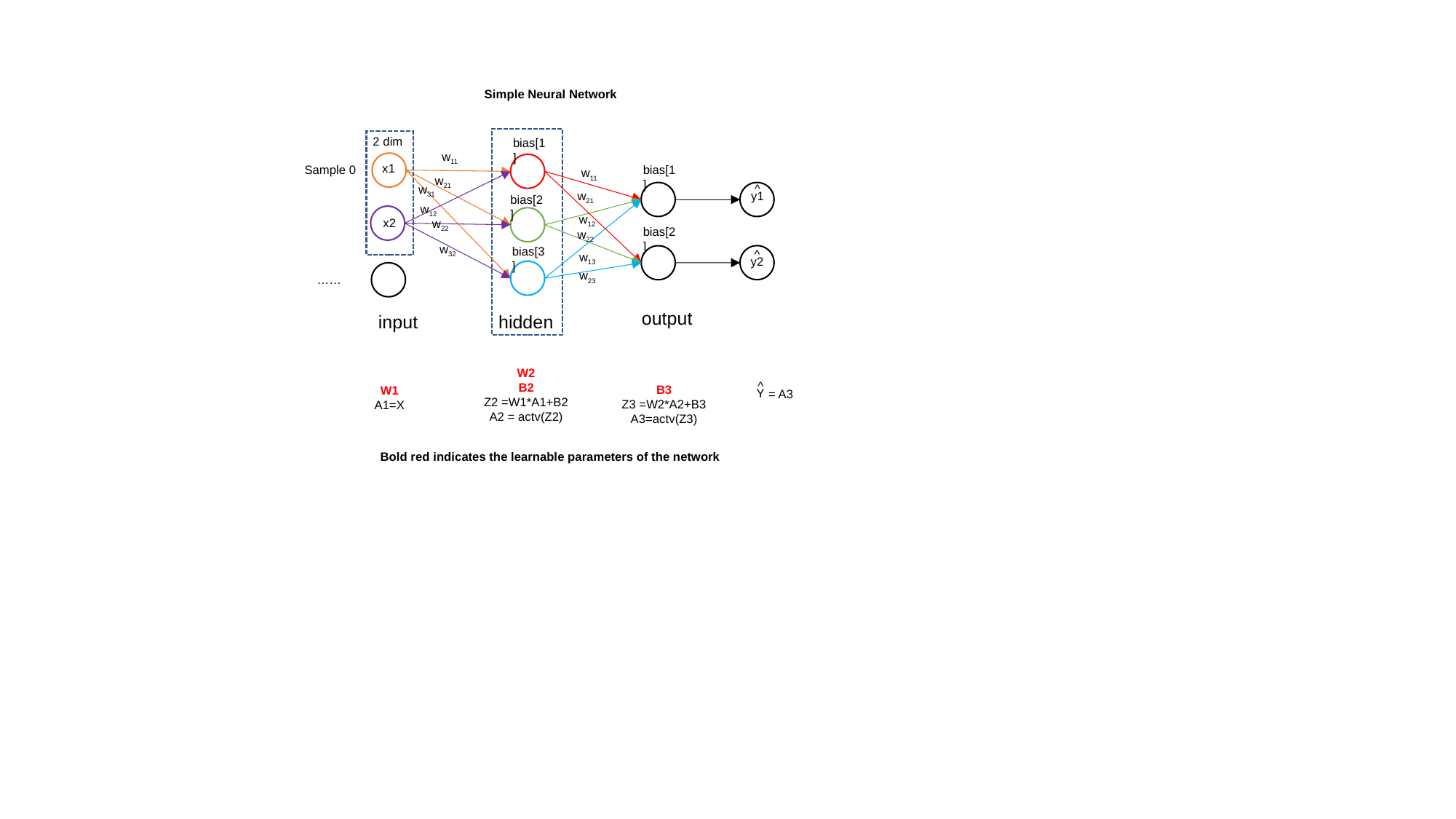

Simple Neural Network
2 dim

bias[1]

w11

x1
Sample 0
bias[1]
w11
w21
w31

^
y1
w21
bias[2]
w12
w12

x2
w22
bias[2]
w22
w32
bias[3]
w13

^
y2

w23
……
output
input
hidden
W2
B2
Z2 =W1*A1+B2
A2 = actv(Z2)
B3
Z3 =W2*A2+B3
A3=actv(Z3)
W1
A1=X
^
Y
= A3
Bold red indicates the learnable parameters of the network